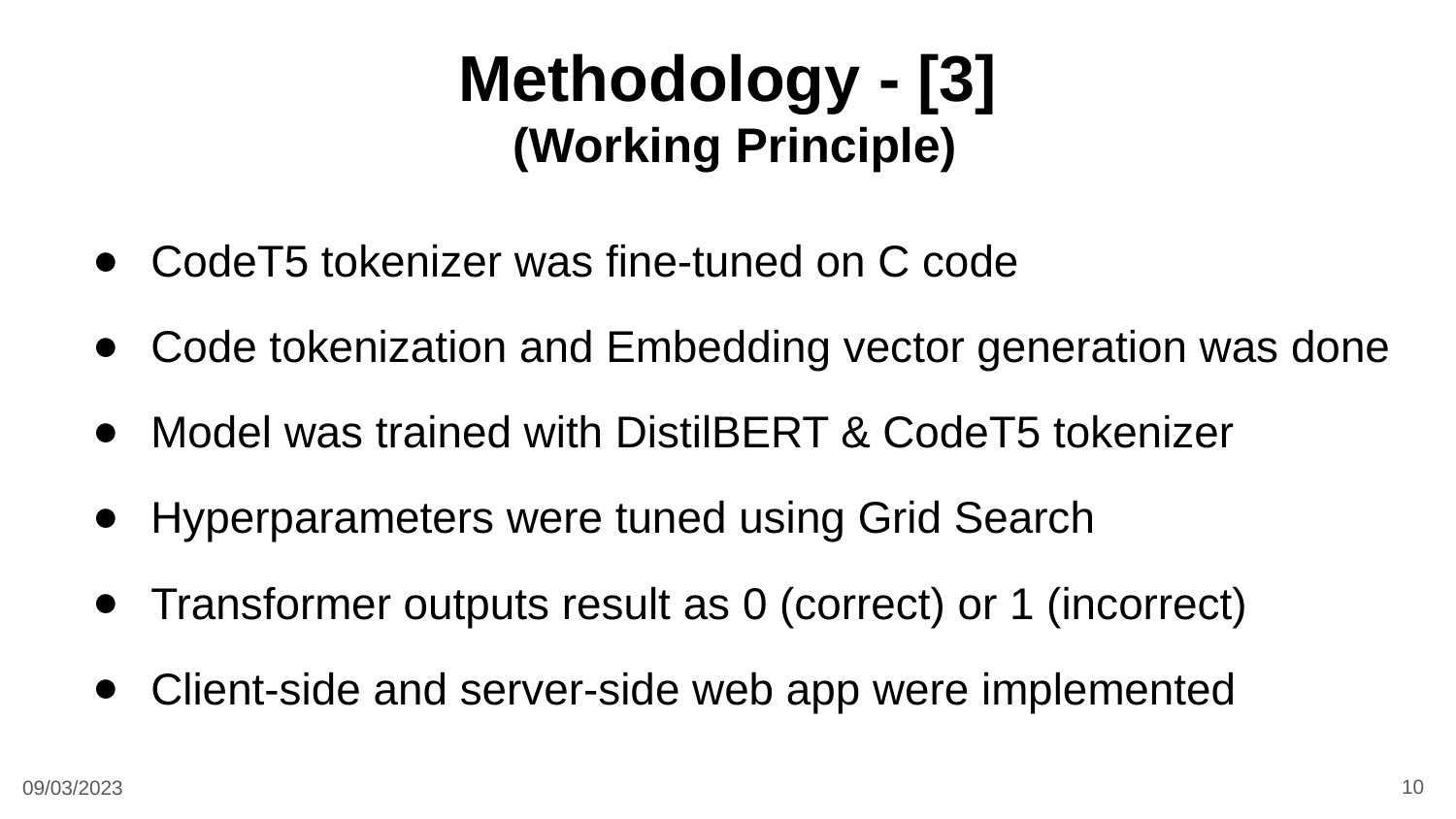

# Methodology - [3]
 (Working Principle)
CodeT5 tokenizer was fine-tuned on C code
Code tokenization and Embedding vector generation was done
Model was trained with DistilBERT & CodeT5 tokenizer
Hyperparameters were tuned using Grid Search
Transformer outputs result as 0 (correct) or 1 (incorrect)
Client-side and server-side web app were implemented
10